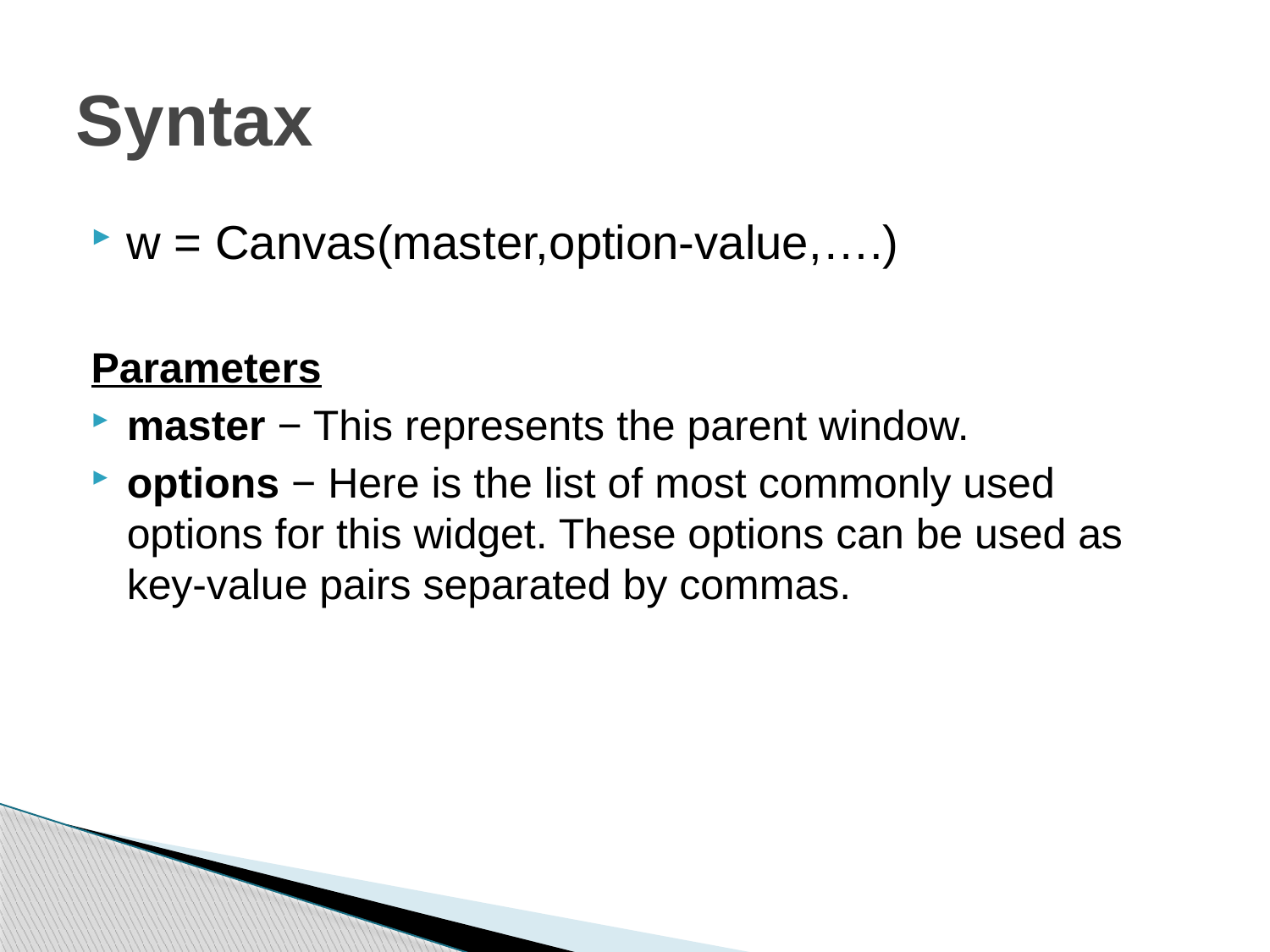

# Syntax
w = Canvas(master,option-value,….)

Parameters
master − This represents the parent window.
options − Here is the list of most commonly used options for this widget. These options can be used as key-value pairs separated by commas.